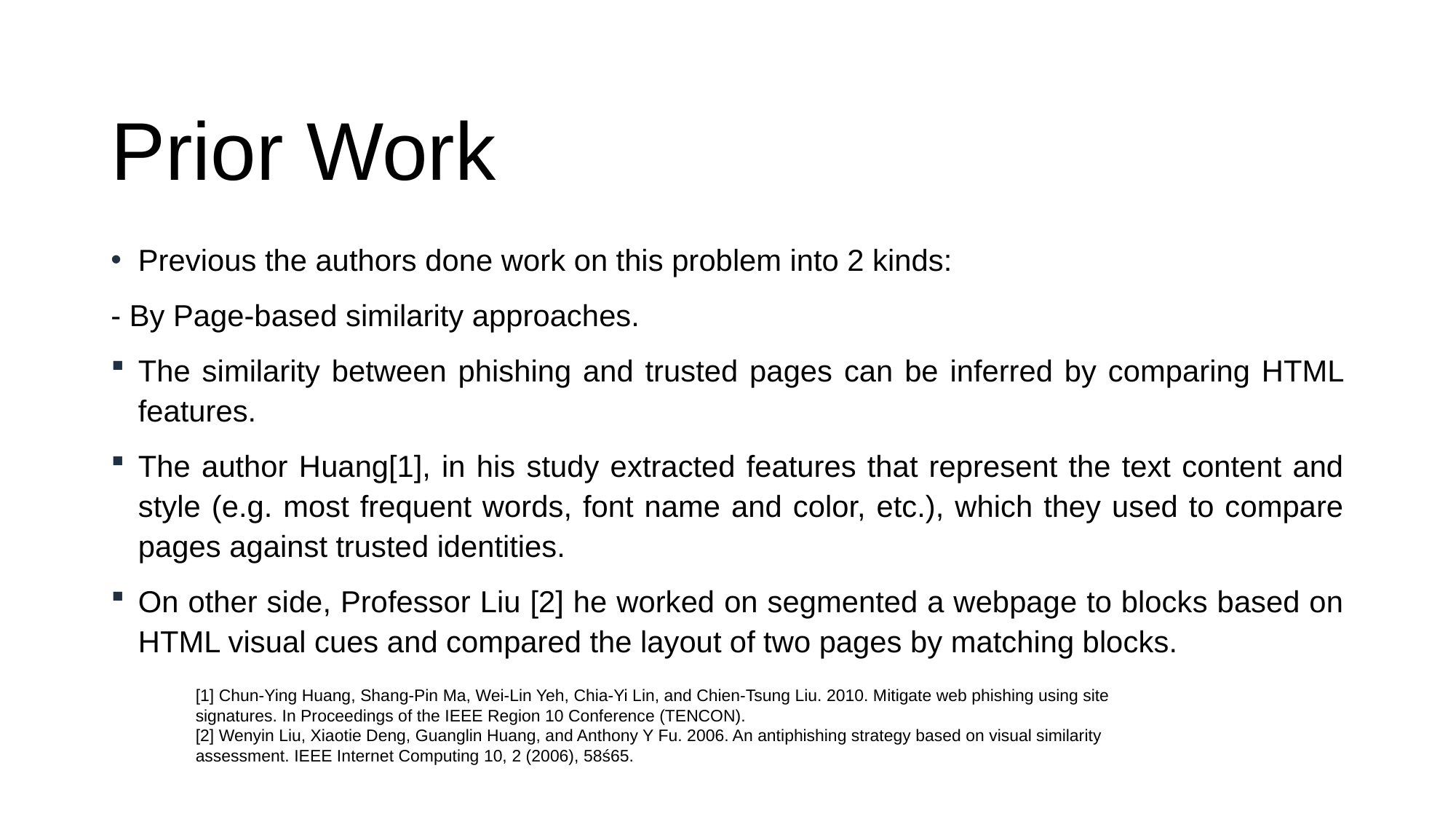

# Prior Work
Previous the authors done work on this problem into 2 kinds:
- By Page-based similarity approaches.
The similarity between phishing and trusted pages can be inferred by comparing HTML features.
The author Huang[1], in his study extracted features that represent the text content and style (e.g. most frequent words, font name and color, etc.), which they used to compare pages against trusted identities.
On other side, Professor Liu [2] he worked on segmented a webpage to blocks based on HTML visual cues and compared the layout of two pages by matching blocks.
[1] Chun-Ying Huang, Shang-Pin Ma, Wei-Lin Yeh, Chia-Yi Lin, and Chien-Tsung Liu. 2010. Mitigate web phishing using site signatures. In Proceedings of the IEEE Region 10 Conference (TENCON).
[2] Wenyin Liu, Xiaotie Deng, Guanglin Huang, and Anthony Y Fu. 2006. An antiphishing strategy based on visual similarity assessment. IEEE Internet Computing 10, 2 (2006), 58ś65.